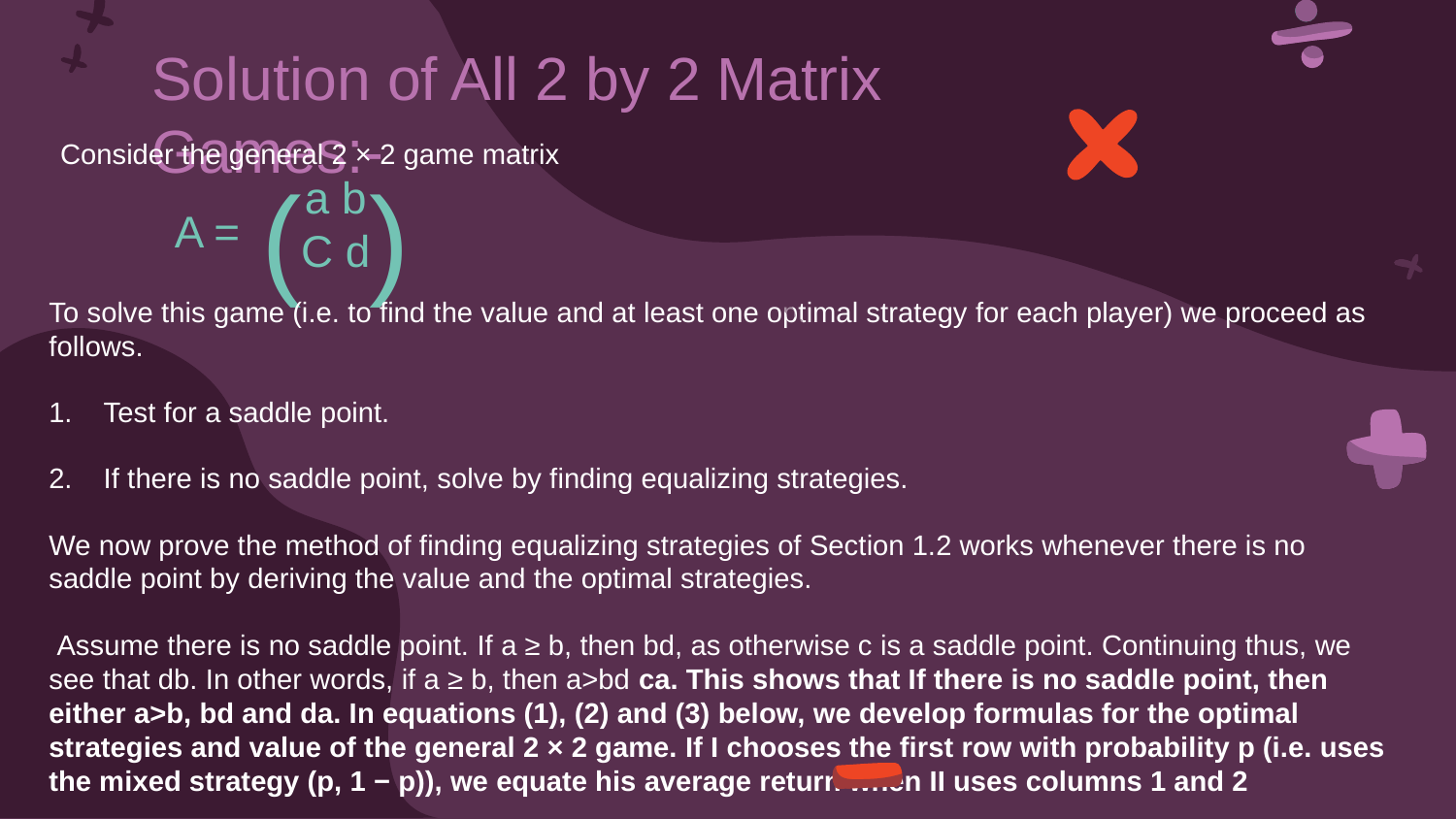

# Solution of All 2 by 2 Matrix Games:-

Consider the general 2 × 2 game matrix
(  )
A =
a b
C d
To solve this game (i.e. to find the value and at least one optimal strategy for each player) we proceed as follows.
Test for a saddle point.
If there is no saddle point, solve by finding equalizing strategies.
We now prove the method of finding equalizing strategies of Section 1.2 works whenever there is no saddle point by deriving the value and the optimal strategies.
 Assume there is no saddle point. If a ≥ b, then bd, as otherwise c is a saddle point. Continuing thus, we see that db. In other words, if a ≥ b, then a>bd ca. This shows that If there is no saddle point, then either a>b, bd and da. In equations (1), (2) and (3) below, we develop formulas for the optimal strategies and value of the general 2 × 2 game. If I chooses the first row with probability p (i.e. uses the mixed strategy (p, 1 − p)), we equate his average return when II uses columns 1 and 2